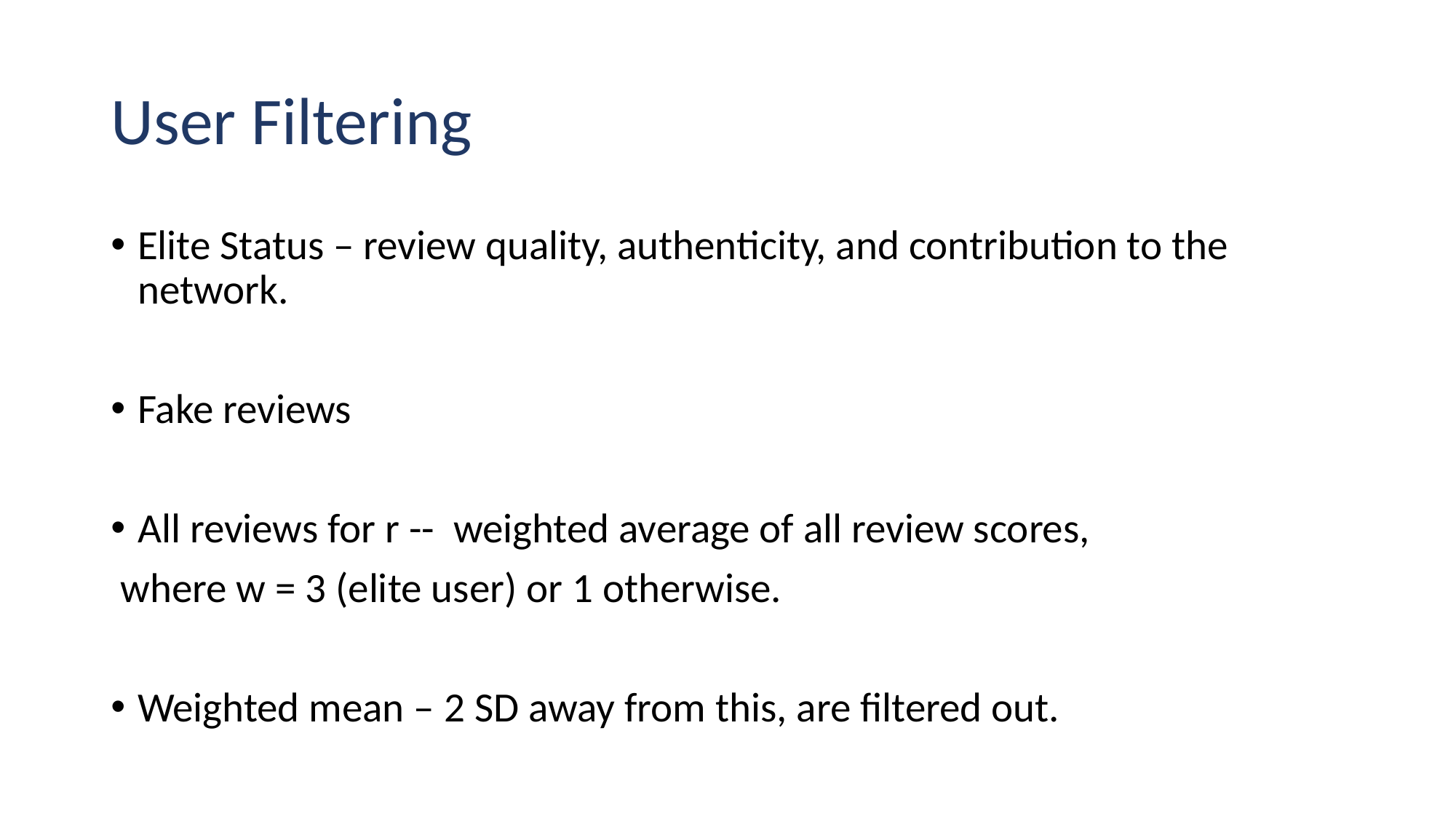

# User Filtering
Elite Status – review quality, authenticity, and contribution to the network.

Fake reviews

All reviews for r --  weighted average of all review scores,
 where w = 3 (elite user) or 1 otherwise.

Weighted mean – 2 SD away from this, are filtered out.